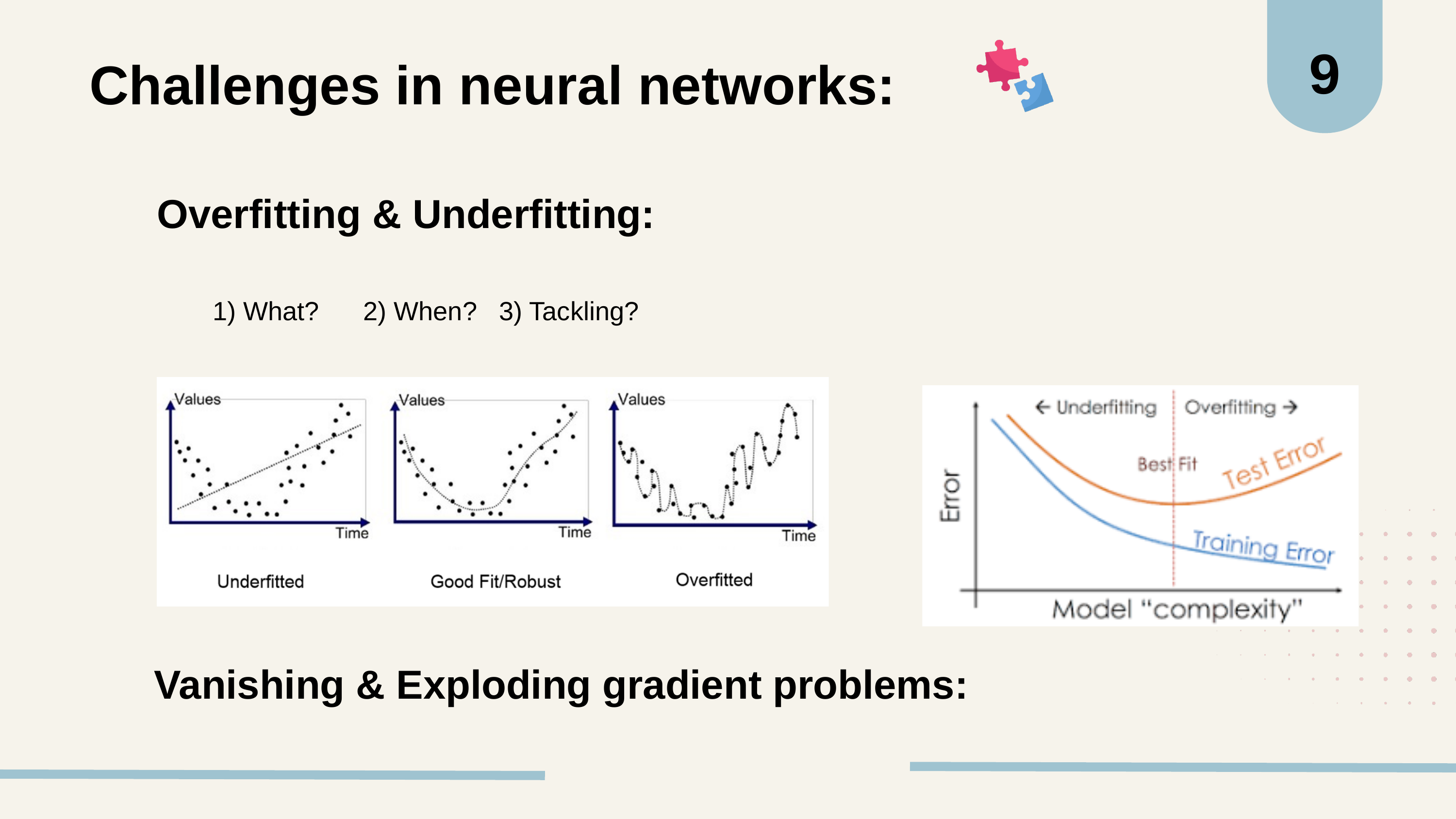

9
Challenges in neural networks:

Overfitting & Underfitting:
1) What?      2) When?   3) Tackling?

Vanishing & Exploding gradient problems: